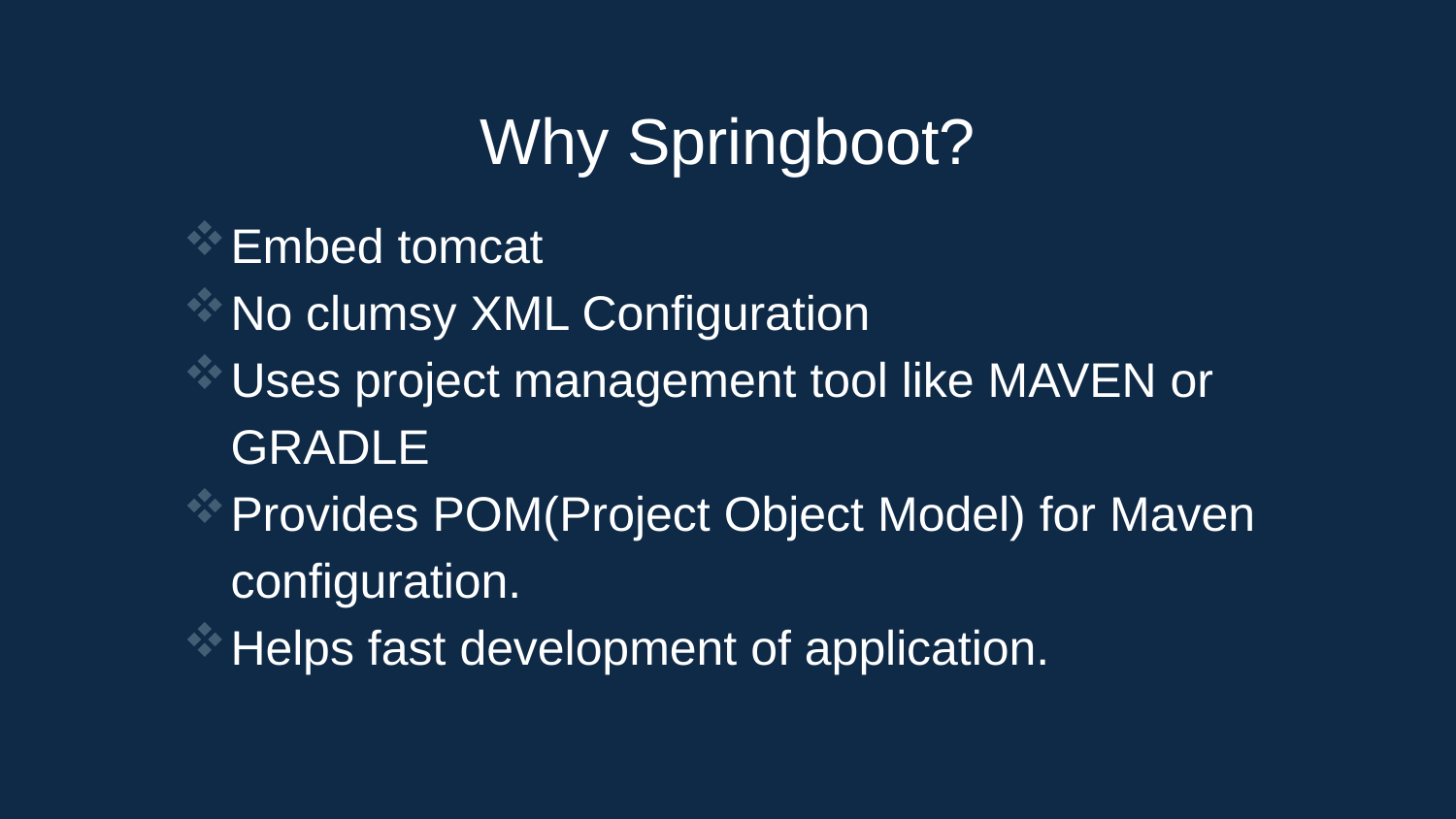

Why Springboot?
Embed tomcat
No clumsy XML Configuration
Uses project management tool like MAVEN or GRADLE
Provides POM(Project Object Model) for Maven configuration.
Helps fast development of application.